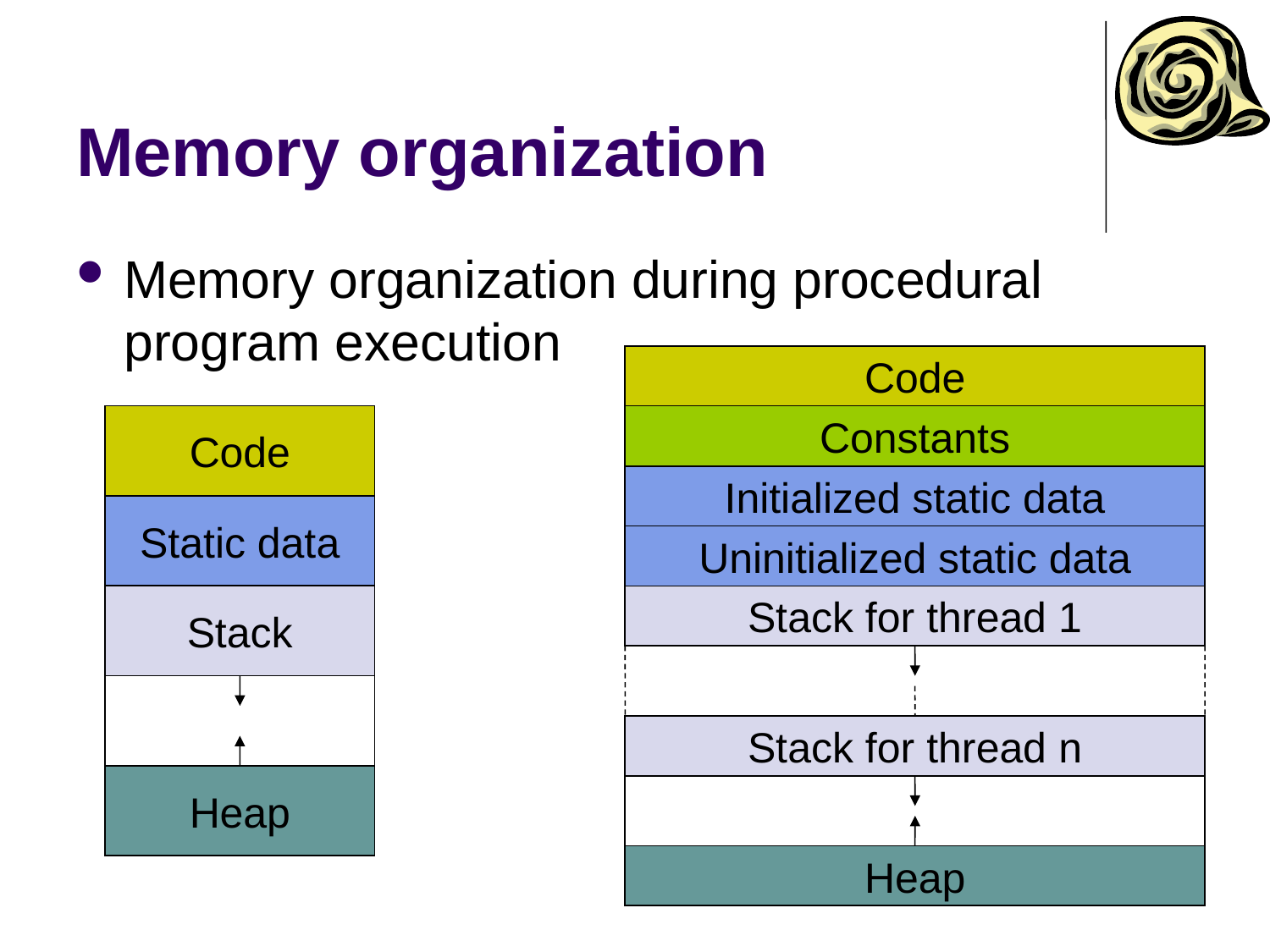

# Memory organization
Memory organization during procedural program execution
Code
Code
Constants
Initialized static data
Static data
Uninitialized static data
Stack
Stack for thread 1

Stack for thread n

Heap

Heap